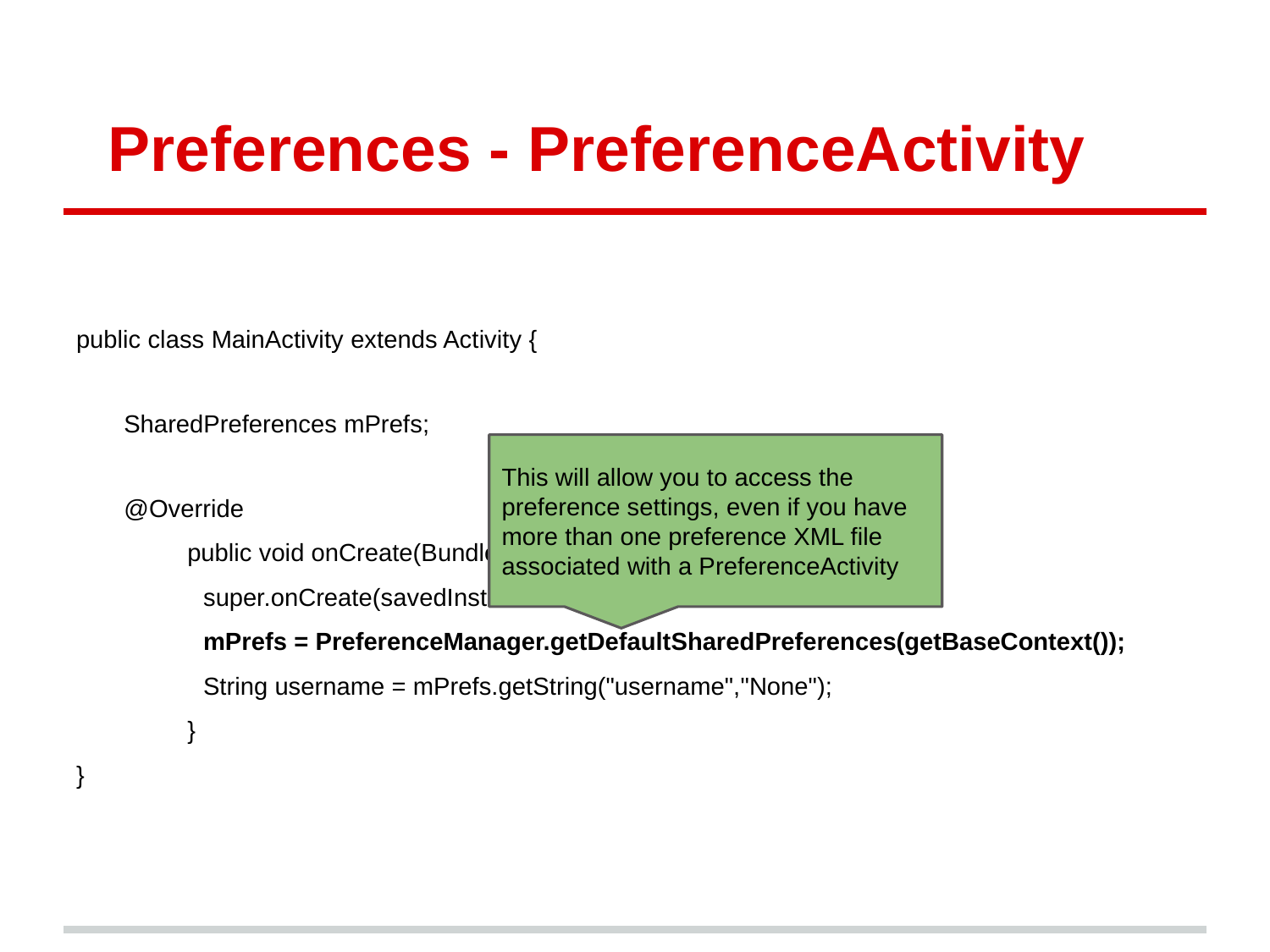

# Preferences - PreferenceActivity

public class MainActivity extends Activity {

	SharedPreferences mPrefs;

	@Override
public void onCreate(Bundle savedInstanceState) {
super.onCreate(savedInstanceState);
mPrefs = PreferenceManager.getDefaultSharedPreferences(getBaseContext());
String username = mPrefs.getString("username","None");
}
}

This will allow you to access the preference settings, even if you have more than one preference XML file associated with a PreferenceActivity